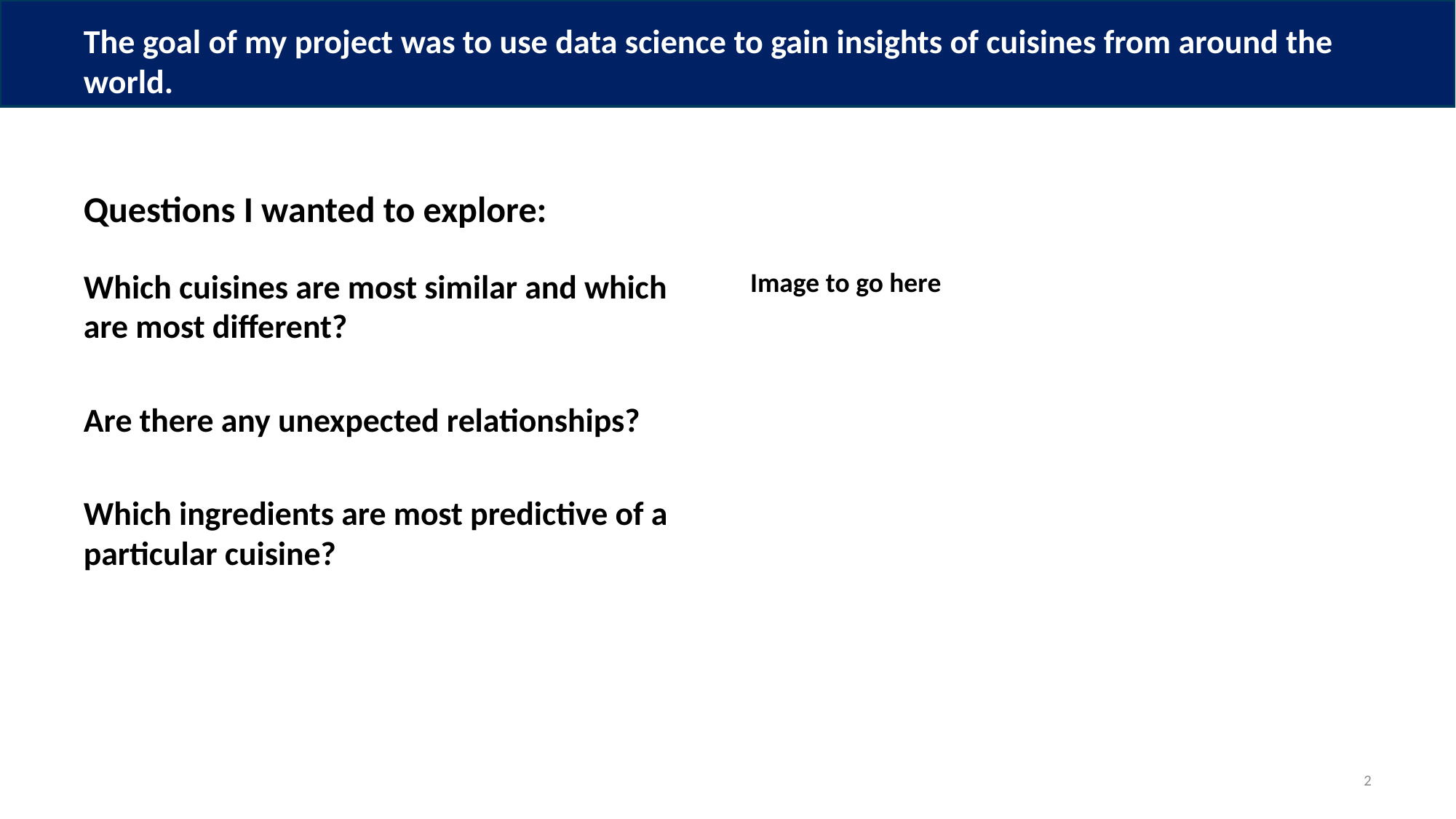

# The goal of my project was to use data science to gain insights of cuisines from around the world.
Questions I wanted to explore:

Which cuisines are most similar and which are most different?

Are there any unexpected relationships?

Which ingredients are most predictive of a particular cuisine?

Image to go here
2